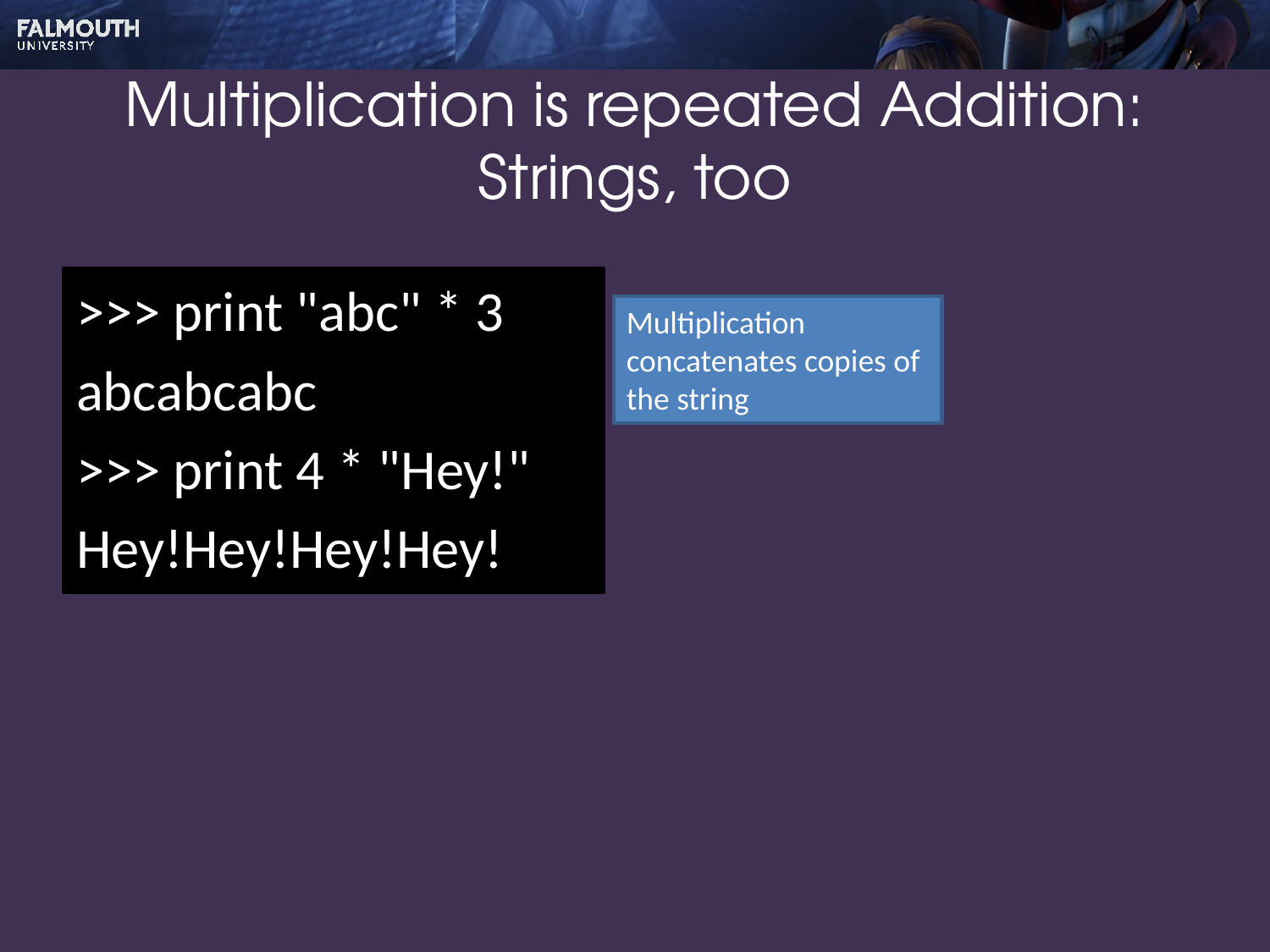

# Multiplication is repeated Addition: Strings, too
>>> print "abc" * 3
abcabcabc
>>> print 4 * "Hey!"
Hey!Hey!Hey!Hey!
Multiplication concatenates copies of the string